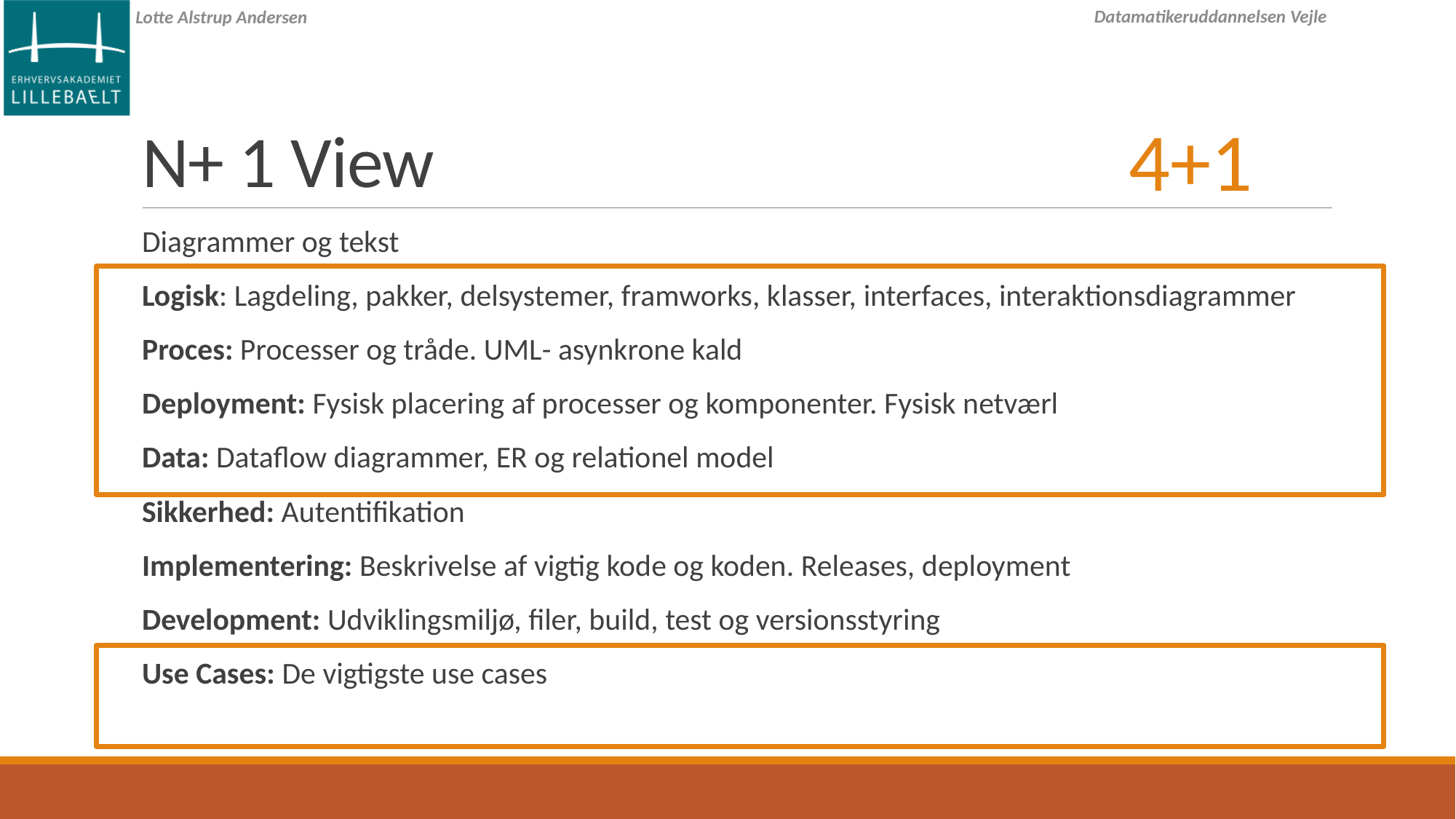

# N+ 1 View
4+1
Diagrammer og tekst
Logisk: Lagdeling, pakker, delsystemer, framworks, klasser, interfaces, interaktionsdiagrammer
Proces: Processer og tråde. UML- asynkrone kald
Deployment: Fysisk placering af processer og komponenter. Fysisk netværl
Data: Dataflow diagrammer, ER og relationel model
Sikkerhed: Autentifikation
Implementering: Beskrivelse af vigtig kode og koden. Releases, deployment
Development: Udviklingsmiljø, filer, build, test og versionsstyring
Use Cases: De vigtigste use cases